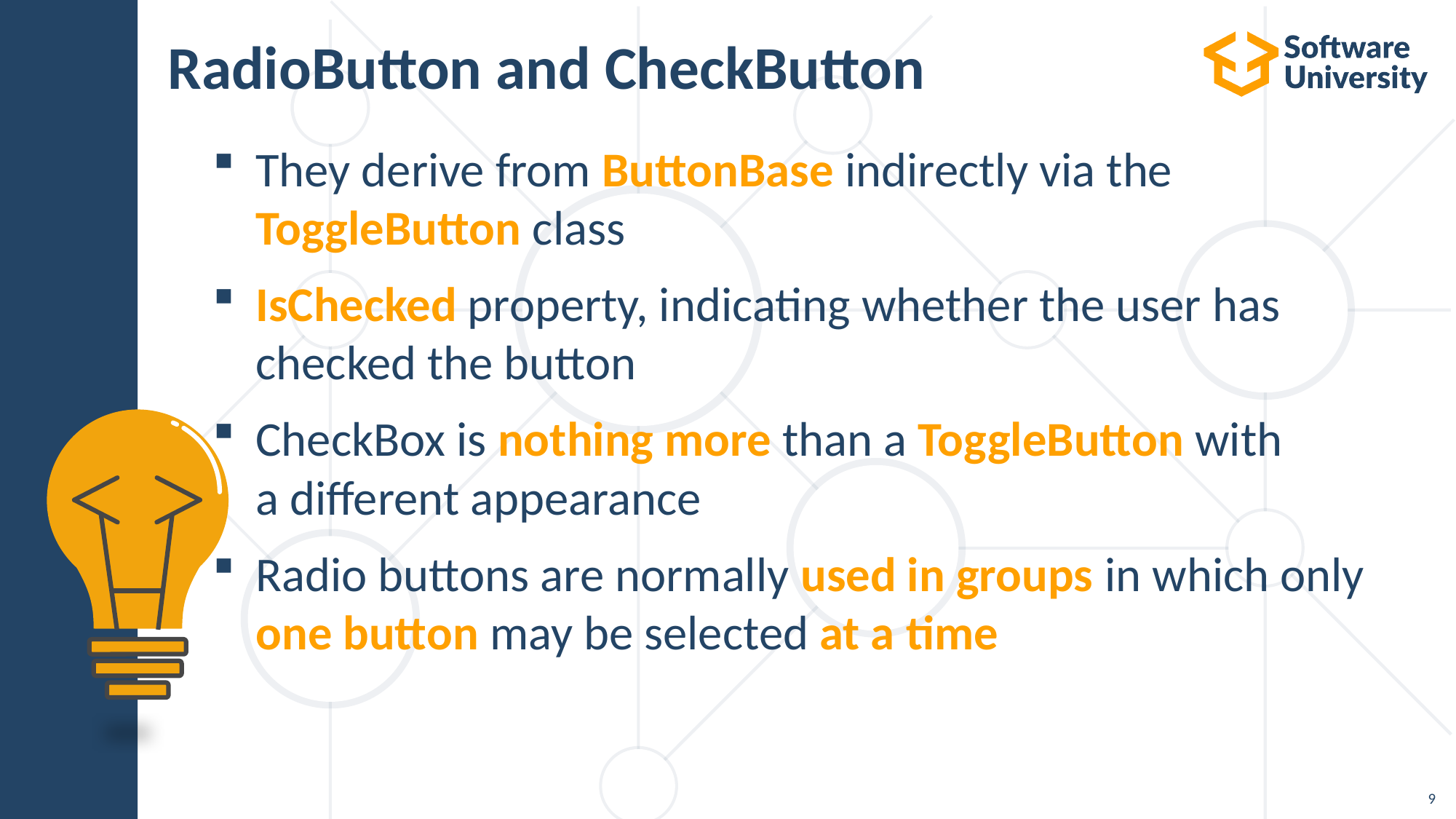

9
# RadioButton and CheckButton
They derive from ButtonBase indirectly via the
ToggleButton class
IsChecked property, indicating whether the user has
checked the button
CheckBox is nothing more than a ToggleButton with
a different appearance
Radio buttons are normally used in groups in which only one button may be selected at a time